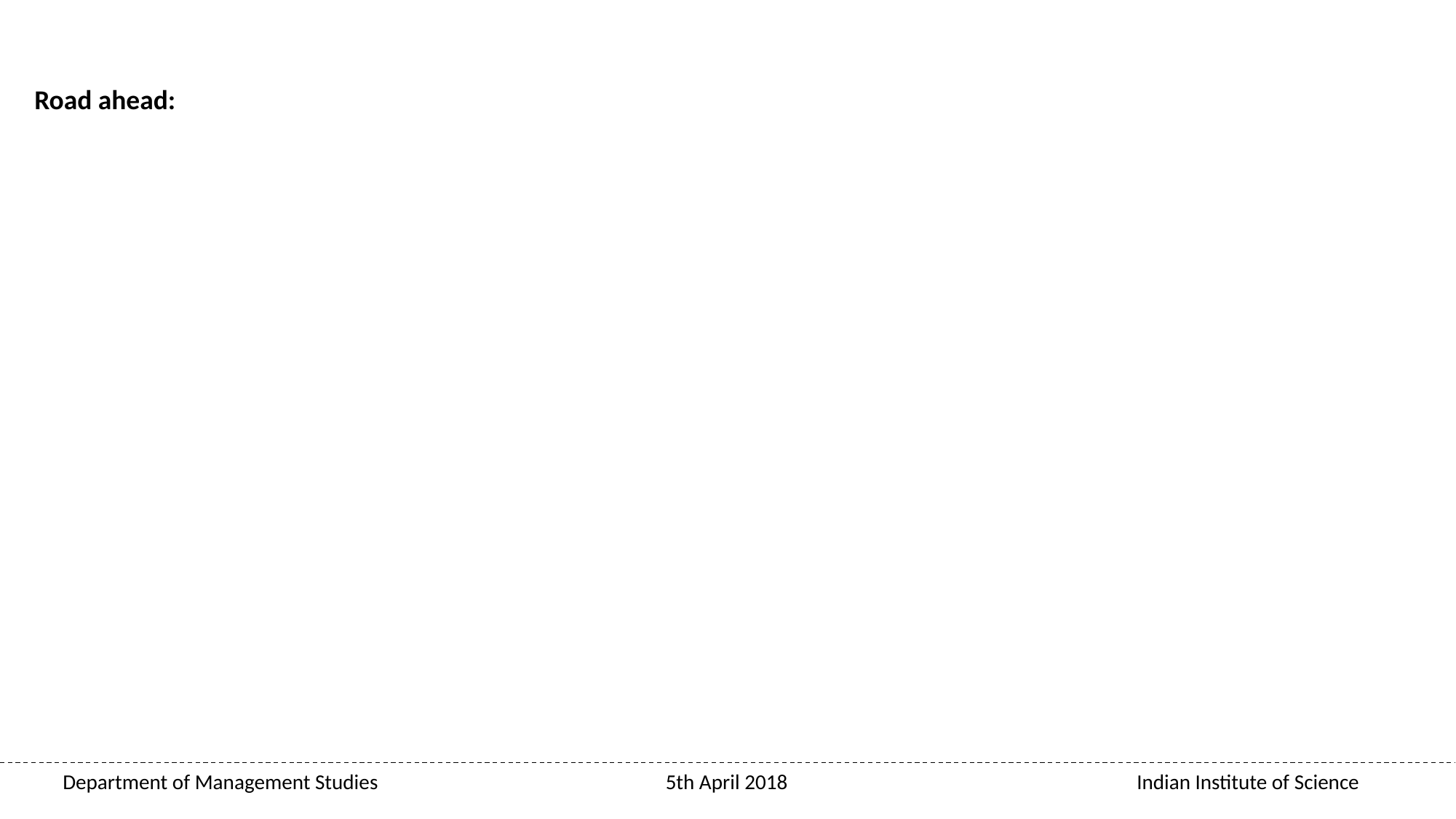

#
Road ahead:

           Department of Management Studies 			5th April 2018                                                                          Indian Institute of Science